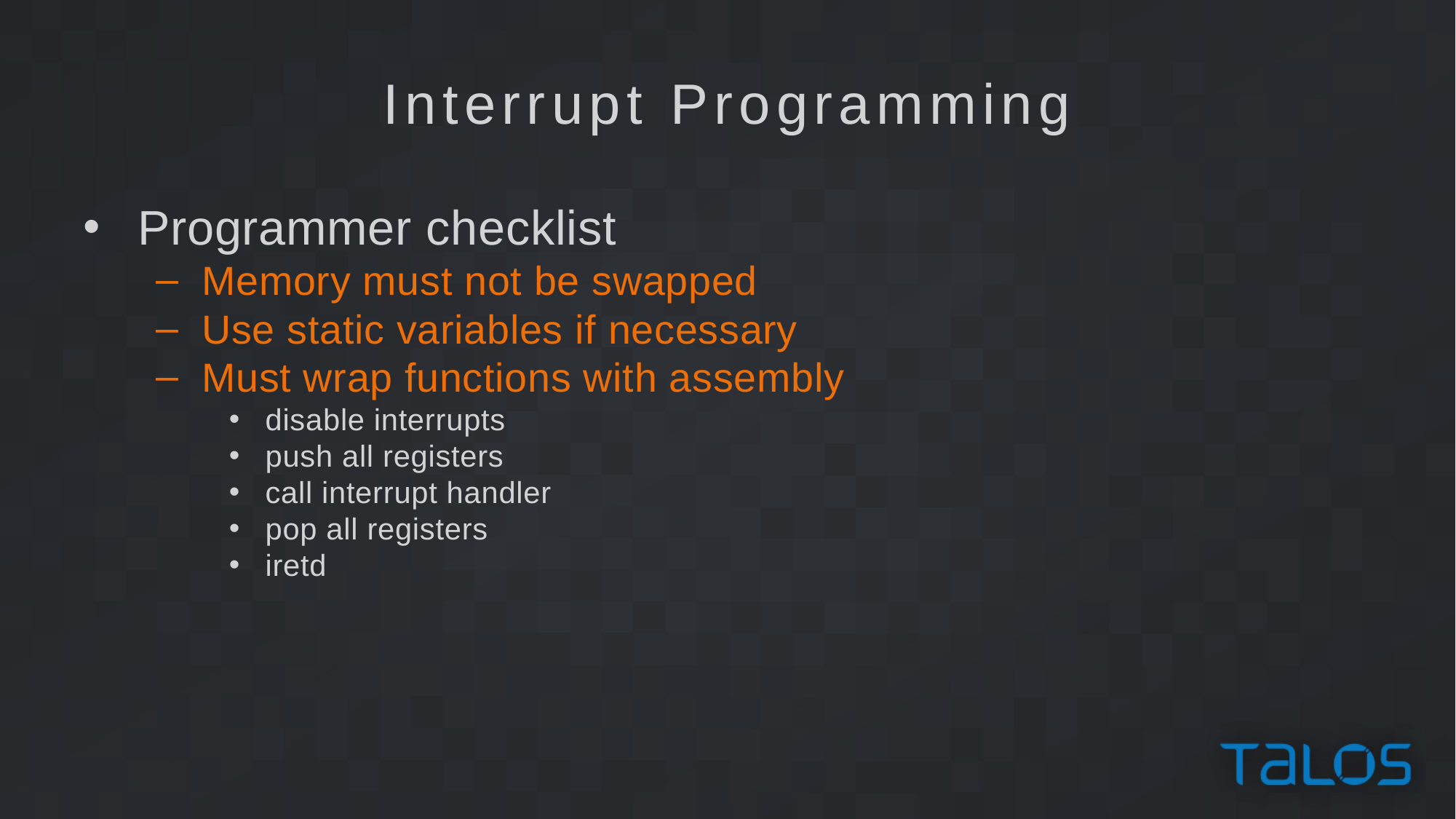

Interrupt Programming
Programmer checklist
Memory must not be swapped
Use static variables if necessary
Must wrap functions with assembly
disable interrupts
push all registers
call interrupt handler
pop all registers
iretd